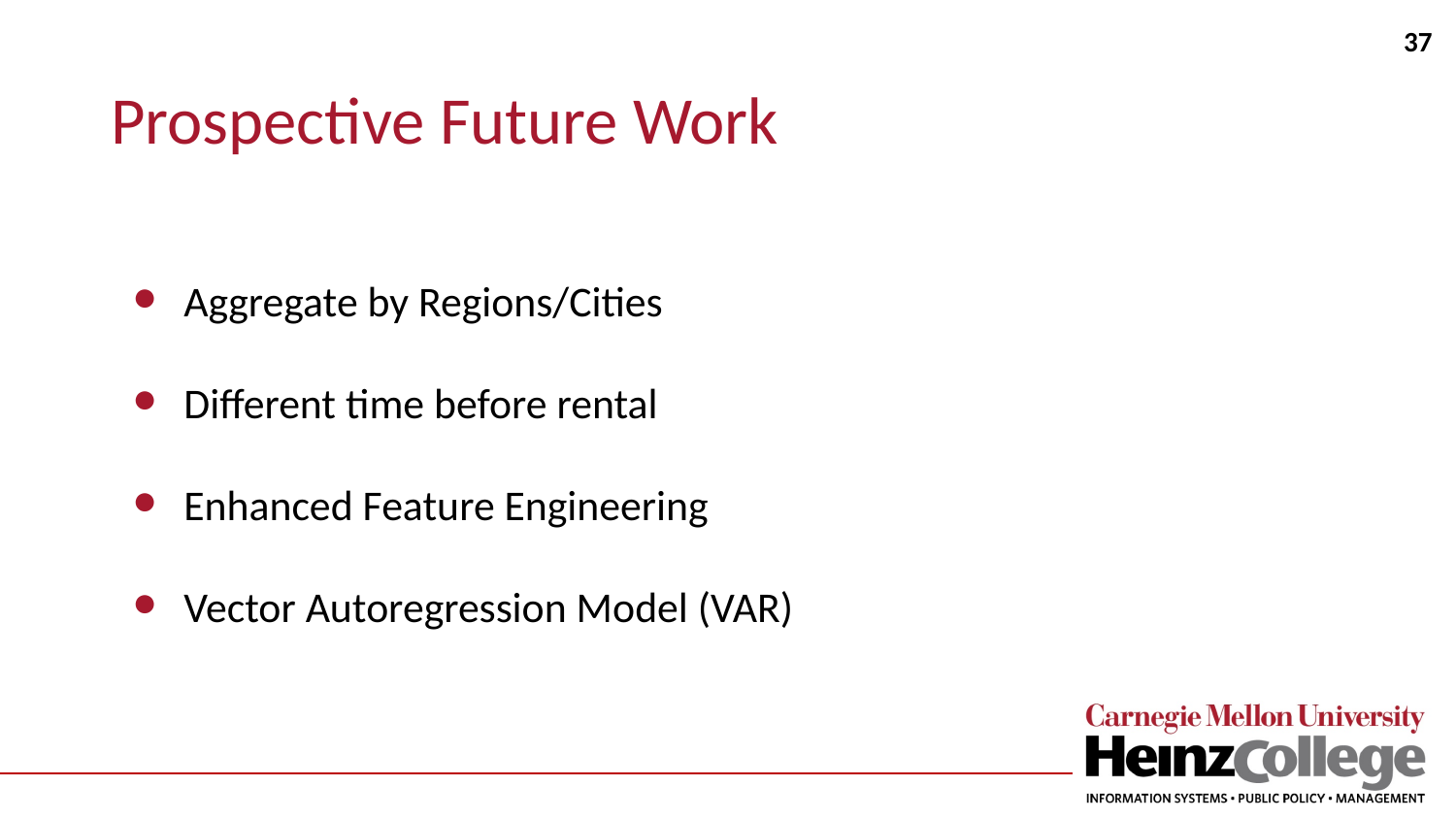

37
# Prospective Future Work
Aggregate by Regions/Cities
Different time before rental
Enhanced Feature Engineering
Vector Autoregression Model (VAR)